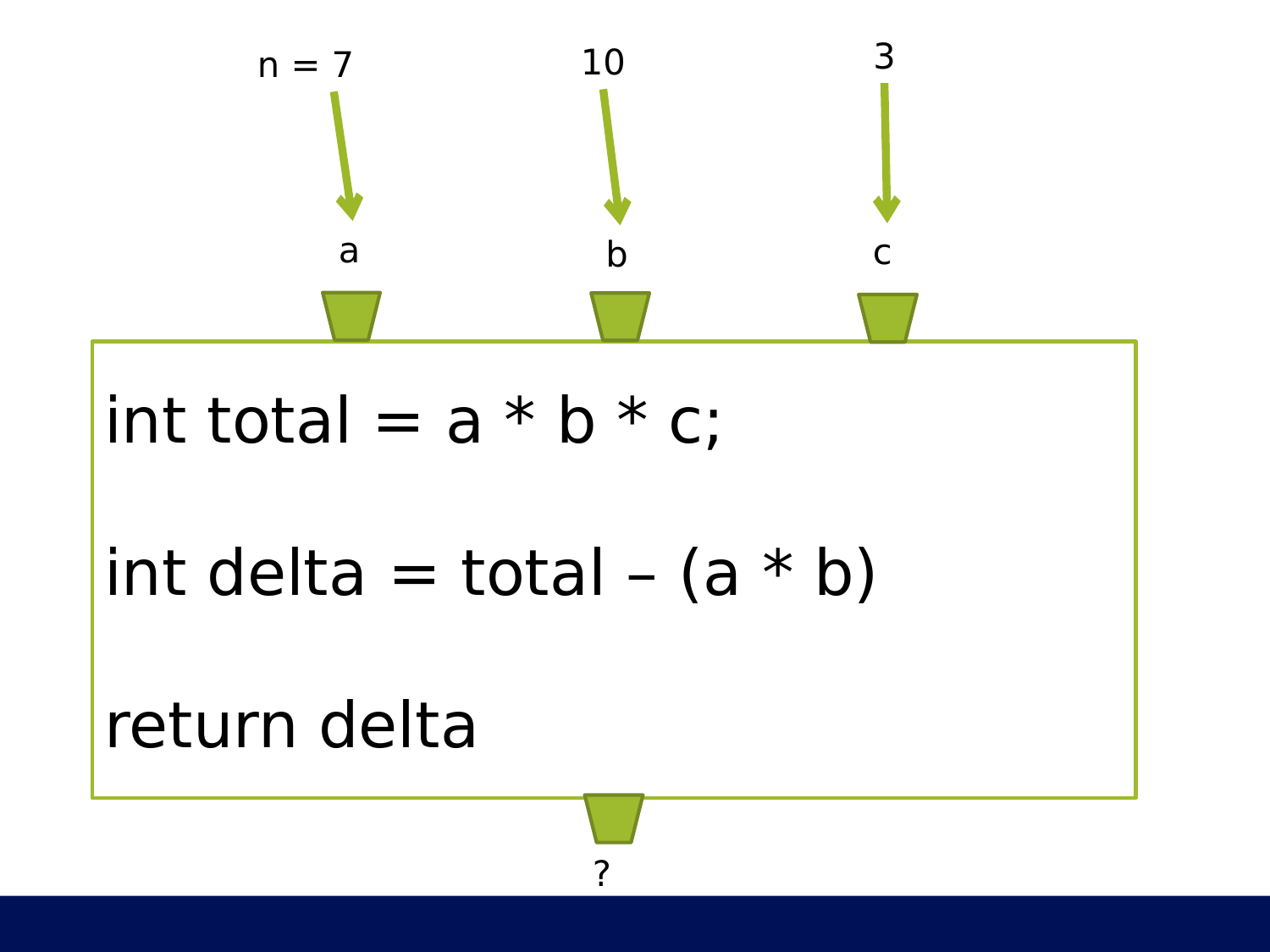

3
10
n = 7

int total = a * b * c;

int delta = total – (a * b)

return delta

   ?
a
c
b